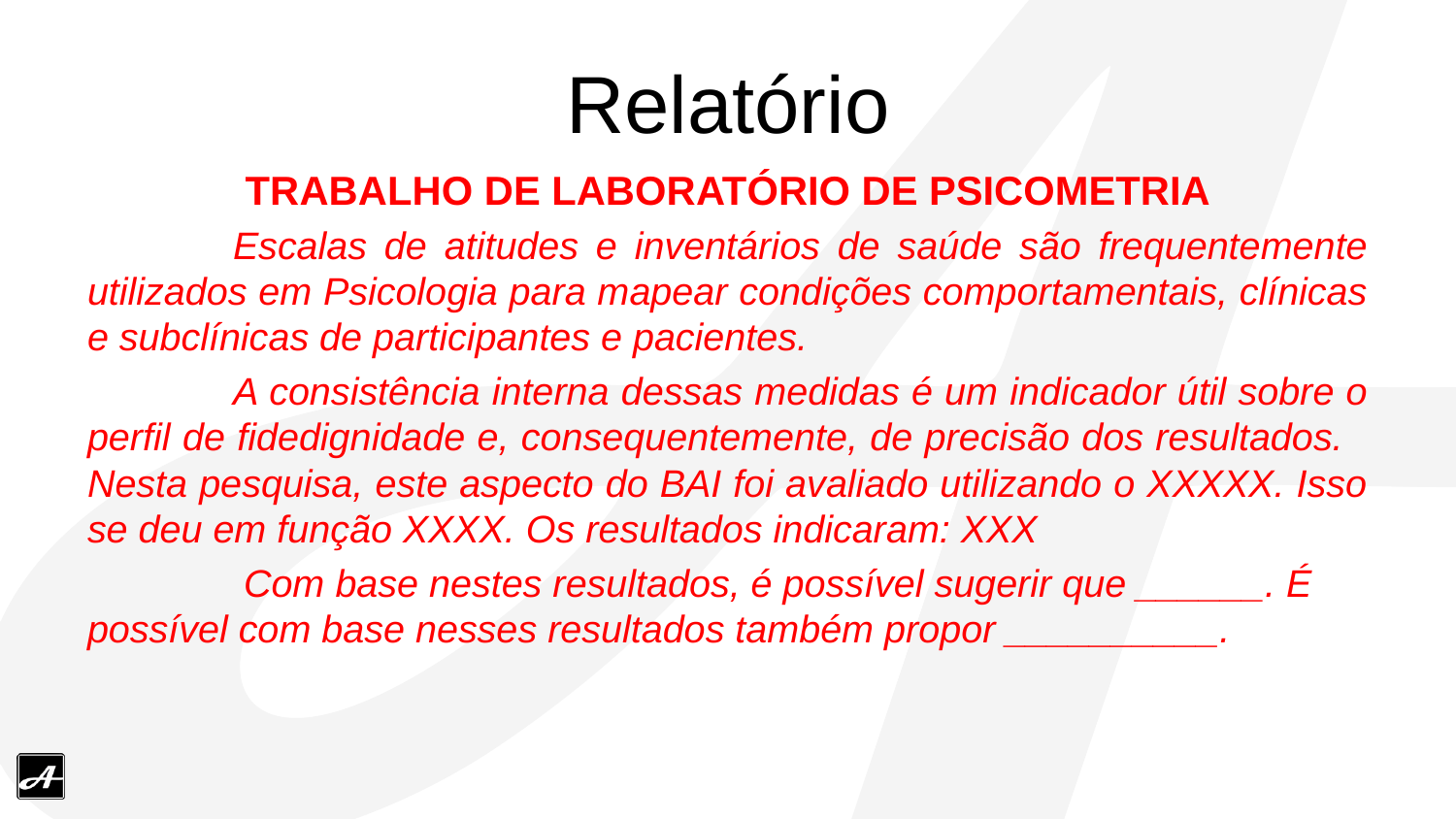

# Relatório
TRABALHO DE LABORATÓRIO DE PSICOMETRIA
	Escalas de atitudes e inventários de saúde são frequentemente utilizados em Psicologia para mapear condições comportamentais, clínicas e subclínicas de participantes e pacientes.
	A consistência interna dessas medidas é um indicador útil sobre o perfil de fidedignidade e, consequentemente, de precisão dos resultados.   Nesta pesquisa, este aspecto do BAI foi avaliado utilizando o XXXXX. Isso se deu em função XXXX. Os resultados indicaram: XXX
	 Com base nestes resultados, é possível sugerir que ______. É possível com base nesses resultados também propor __________.